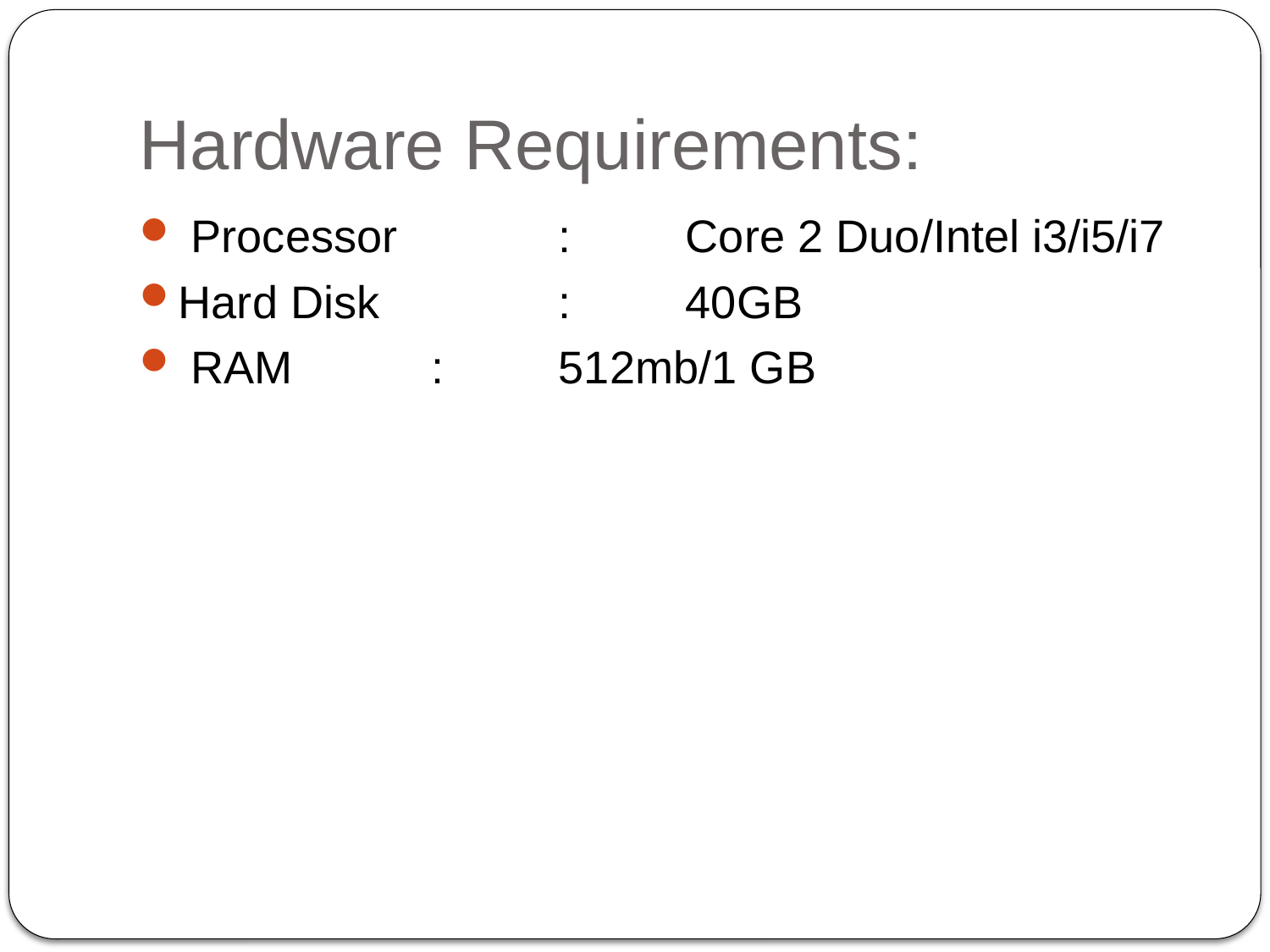

# Hardware Requirements:
 Processor		:	Core 2 Duo/Intel i3/i5/i7
Hard Disk		:	40GB
 RAM	  	:	512mb/1 GB